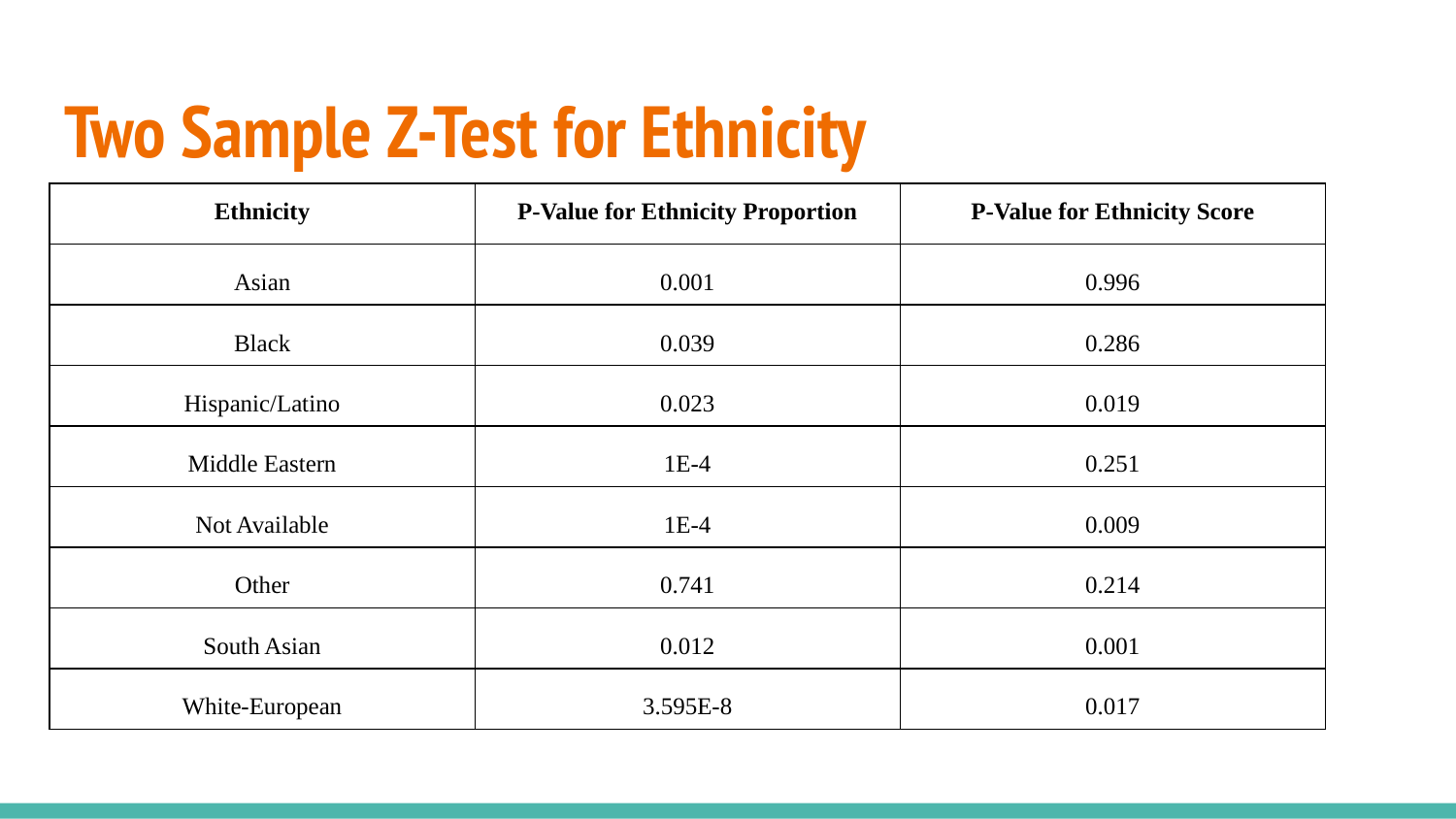

# Two Sample Z-Test for Ethnicity
| Ethnicity | P-Value for Ethnicity Proportion | P-Value for Ethnicity Score |
| --- | --- | --- |
| Asian | 0.001 | 0.996 |
| Black | 0.039 | 0.286 |
| Hispanic/Latino | 0.023 | 0.019 |
| Middle Eastern | 1E-4 | 0.251 |
| Not Available | 1E-4 | 0.009 |
| Other | 0.741 | 0.214 |
| South Asian | 0.012 | 0.001 |
| White-European | 3.595E-8 | 0.017 |